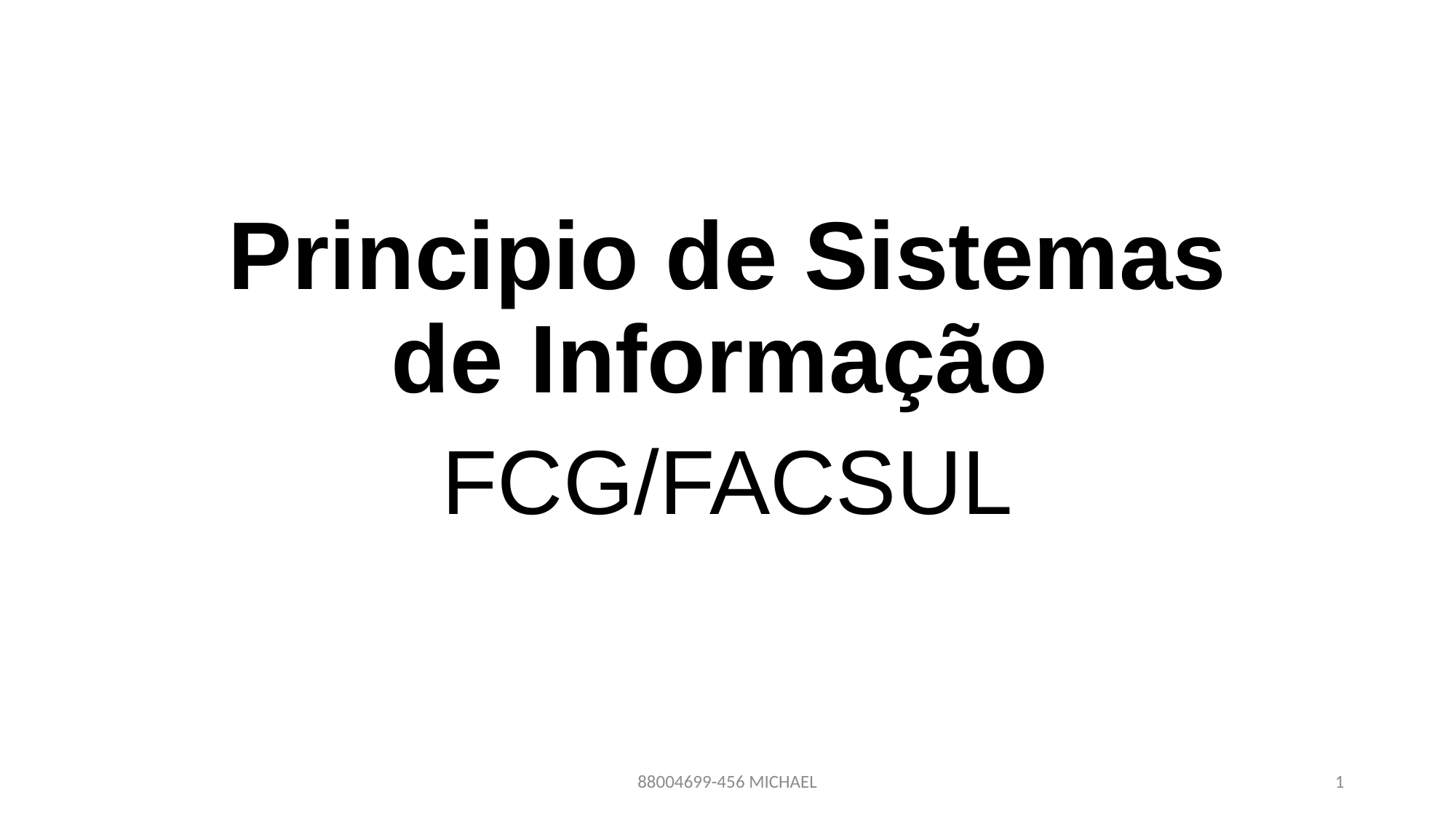

# Principio de Sistemas de Informação
FCG/FACSUL

88004699-456 MICHAEL
1